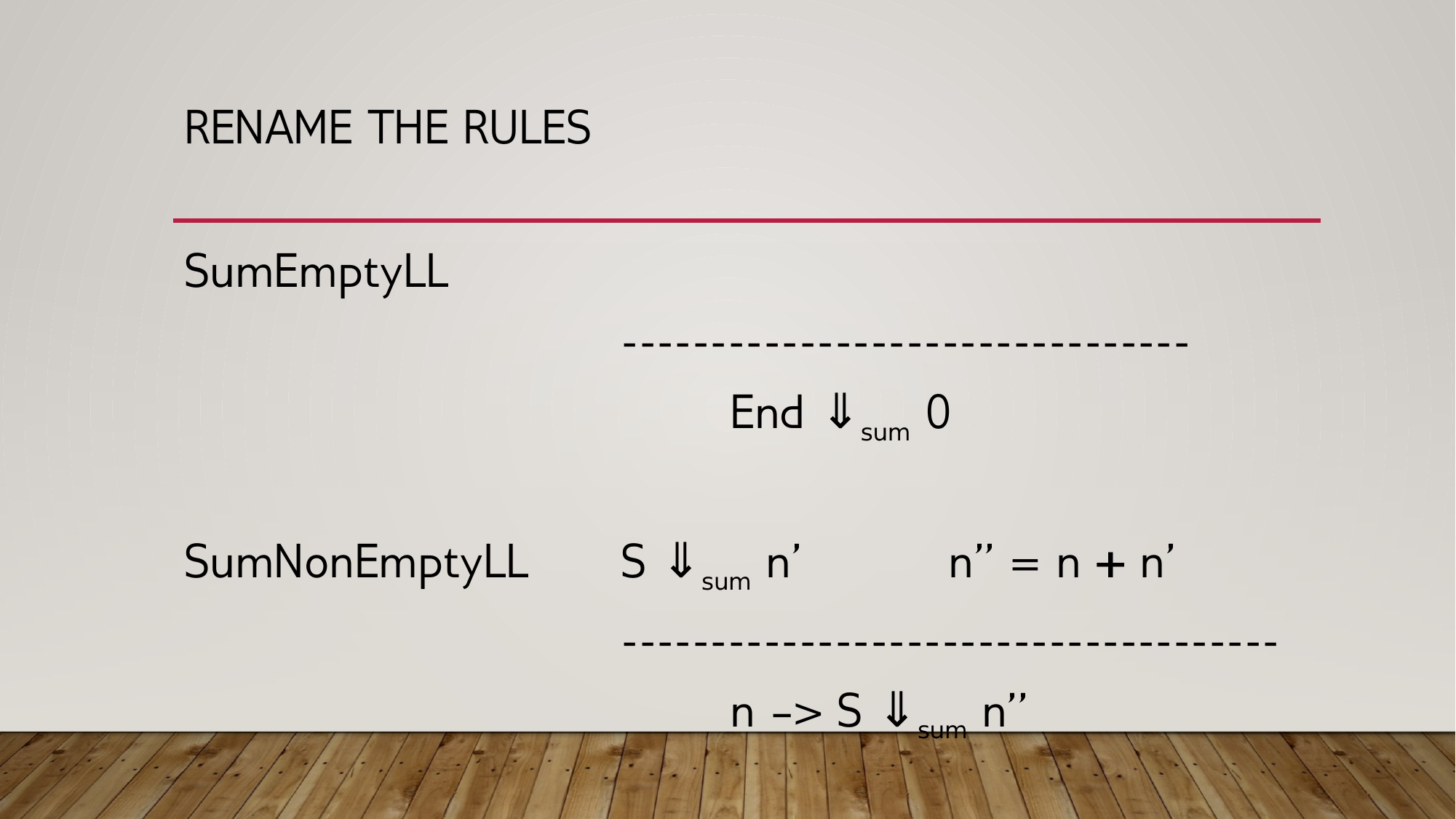

# Rename the rules
SumEmptyLL
				--------------------------------
					End ⇓sum 0

SumNonEmptyLL	S ⇓sum n’		n’’ = n + n’
				-------------------------------------
					n –> S ⇓sum n’’